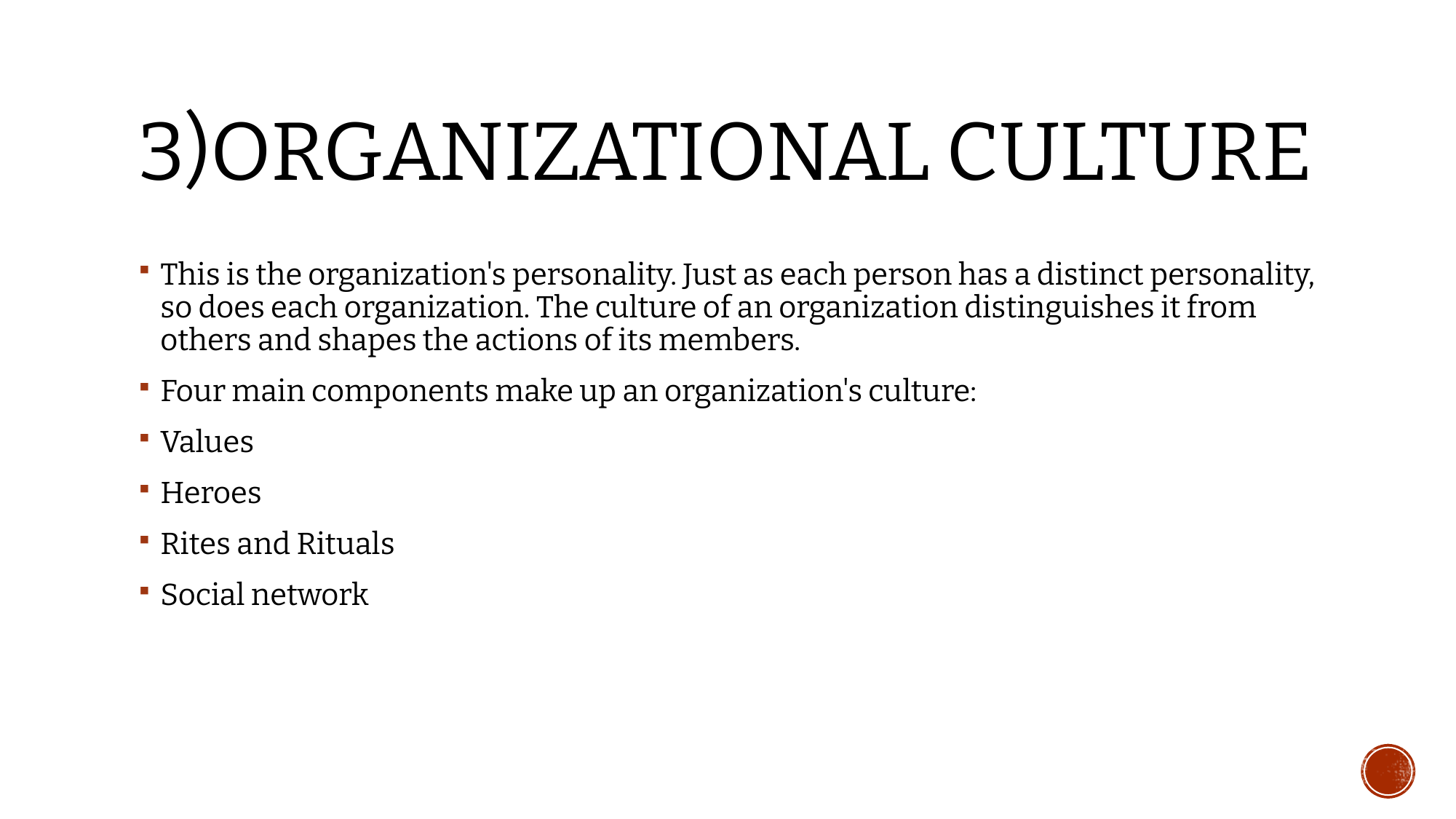

# 3)Organizational culture
This is the organization's personality. Just as each person has a distinct personality, so does each organization. The culture of an organization distinguishes it from others and shapes the actions of its members.
Four main components make up an organization's culture:
Values
Heroes
Rites and Rituals
Social network